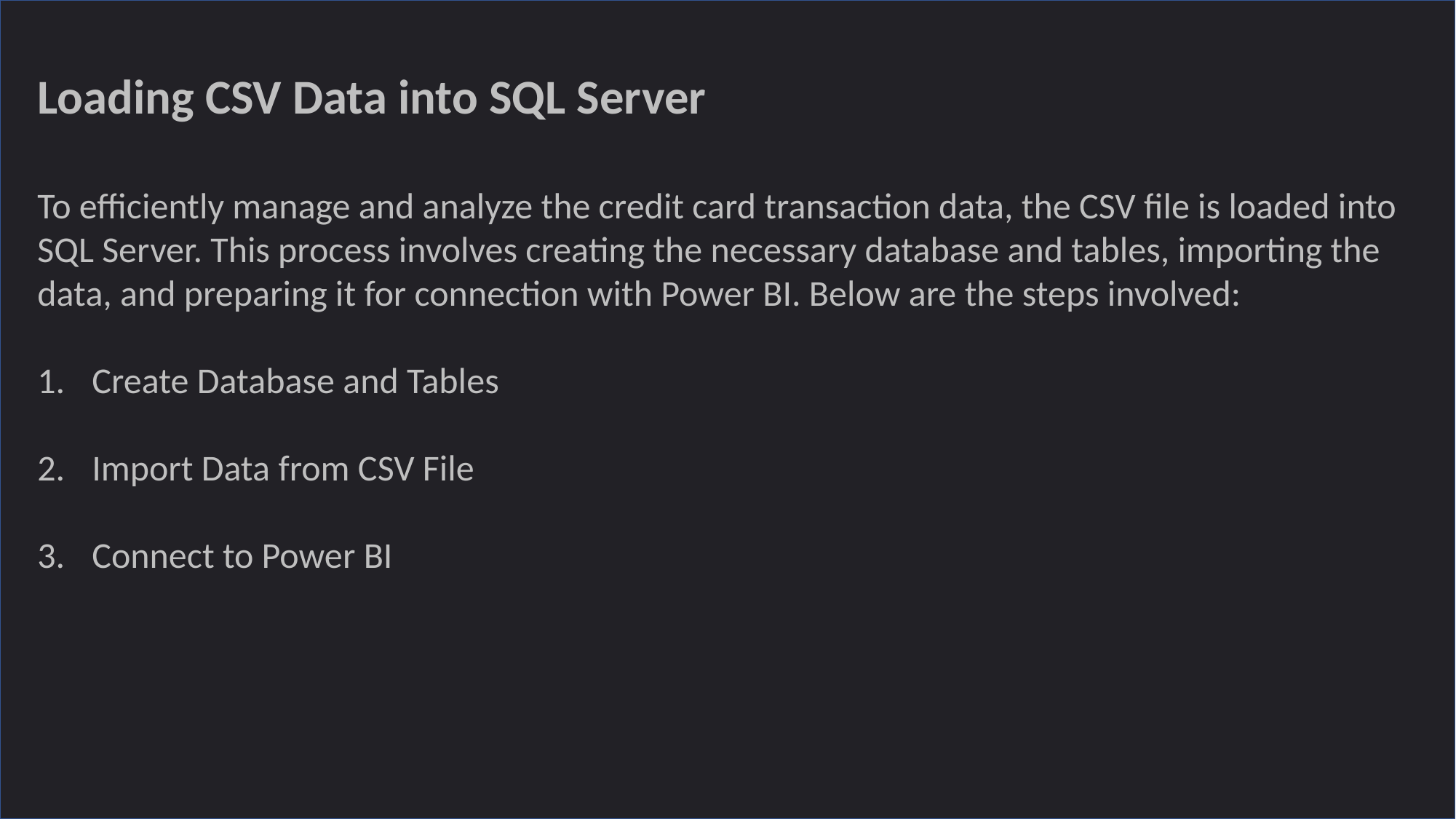

Loading CSV Data into SQL Server

To efficiently manage and analyze the credit card transaction data, the CSV file is loaded into SQL Server. This process involves creating the necessary database and tables, importing the data, and preparing it for connection with Power BI. Below are the steps involved:

Create Database and Tables

Import Data from CSV File

Connect to Power BI